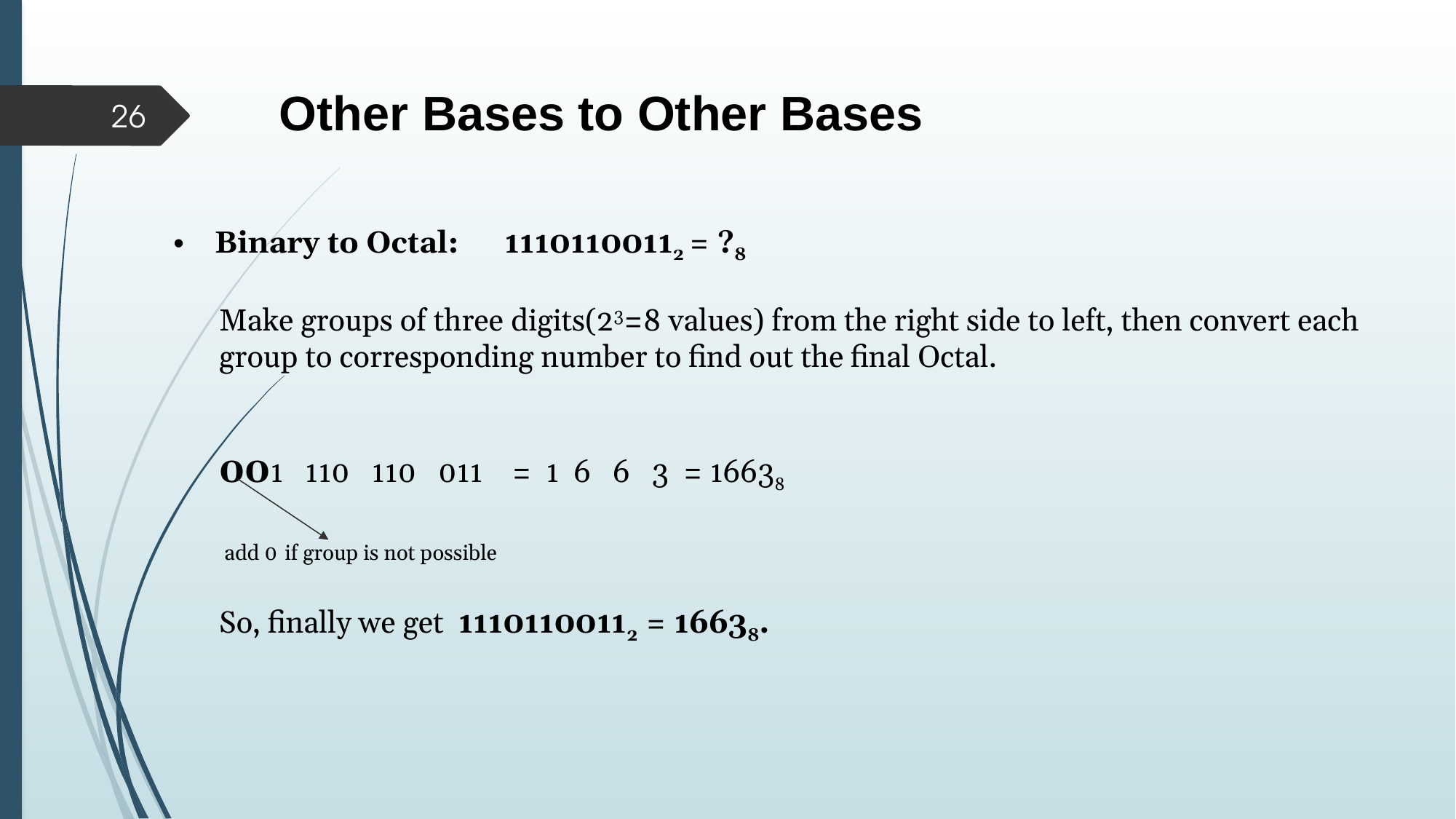

Other Bases to Other Bases
26
Binary to Octal:      11101100112 = ?8

      Make groups of three digits(23=8 values) from the right side to left, then convert each
      group to corresponding number to find out the final Octal.

      001   110   110   011    =  1  6   6   3  = 16638

       add 0 if group is not possible

      So, finally we get  11101100112 = 16638.